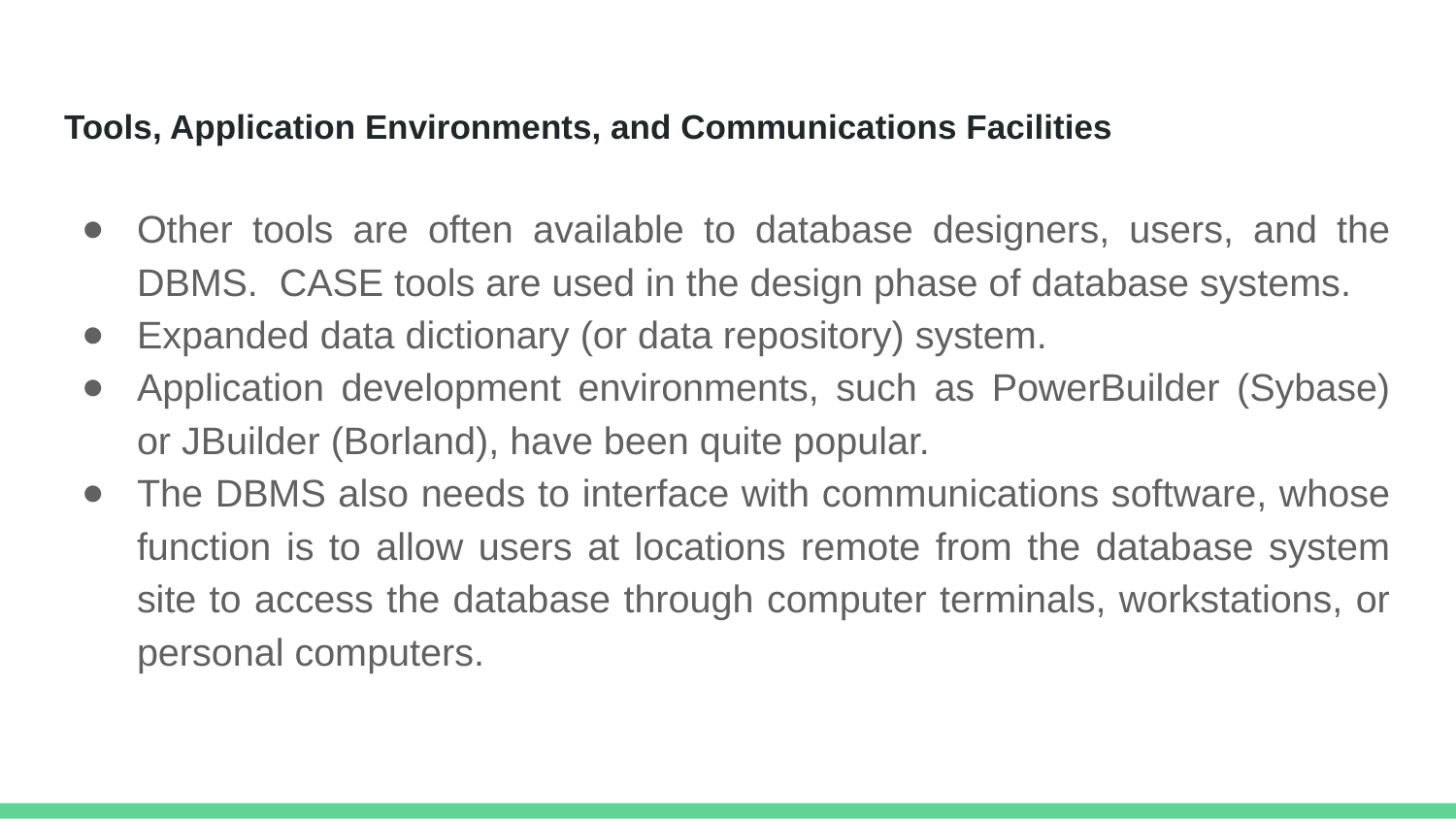

# Tools, Application Environments, and Communications Facilities
Other tools are often available to database designers, users, and the DBMS.  CASE tools are used in the design phase of database systems.
Expanded data dictionary (or data repository) system.
Application development environments, such as PowerBuilder (Sybase) or JBuilder (Borland), have been quite popular.
The DBMS also needs to interface with communications software, whose function is to allow users at locations remote from the database system site to access the database through computer terminals, workstations, or personal computers.